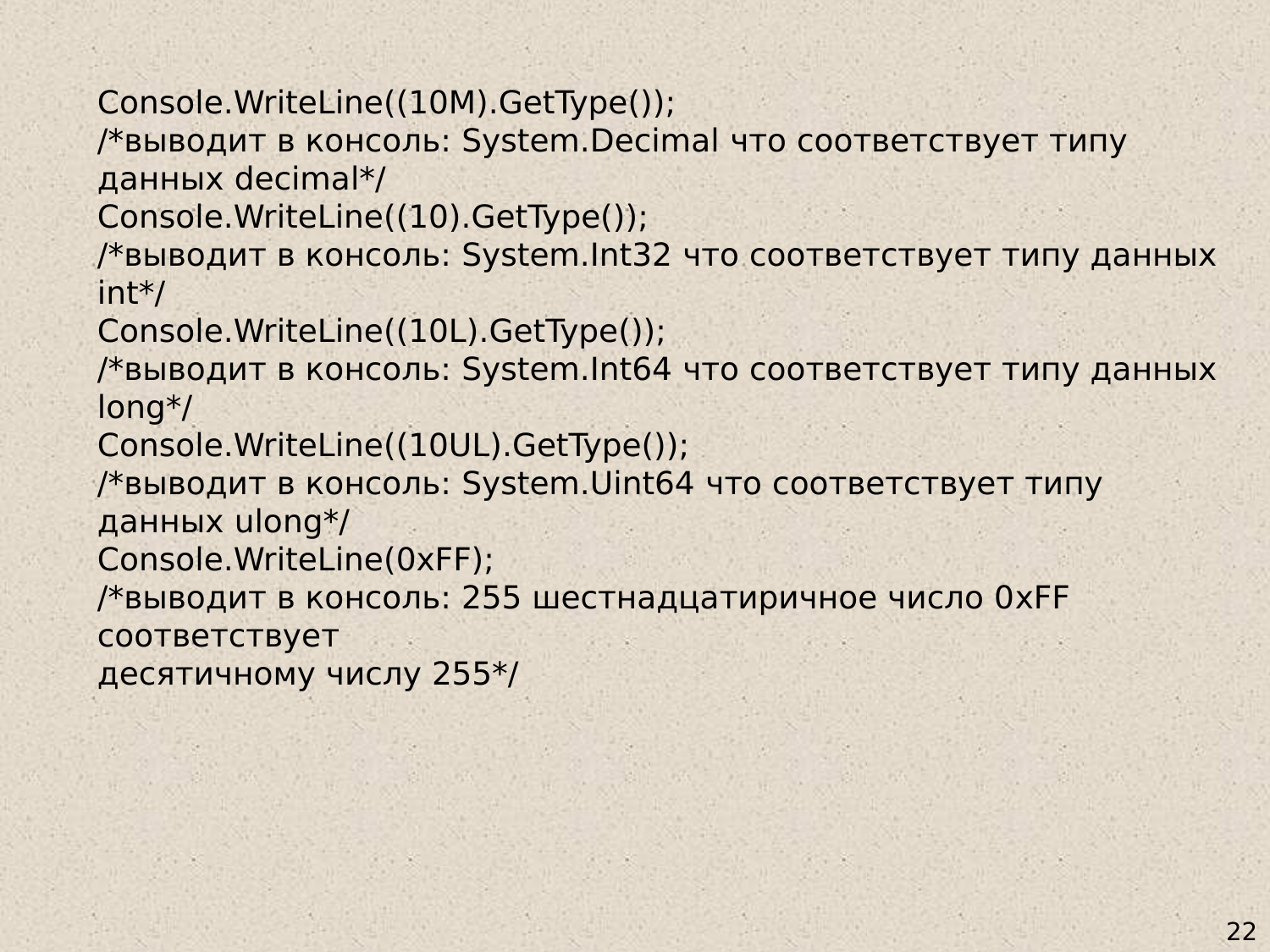

Console.WriteLine((10M).GetType());
/*выводит в консоль: System.Decimal что соответствует типу данных decimal*/
Console.WriteLine((10).GetType());
/*выводит в консоль: System.Int32 что соответствует типу данных int*/
Console.WriteLine((10L).GetType());
/*выводит в консоль: System.Int64 что соответствует типу данных long*/
Console.WriteLine((10UL).GetType());
/*выводит в консоль: System.Uint64 что соответствует типу данных ulong*/
Console.WriteLine(0xFF);
/*выводит в консоль: 255 шестнадцатиричное число 0xFF соответствует
десятичному числу 255*/
# 22